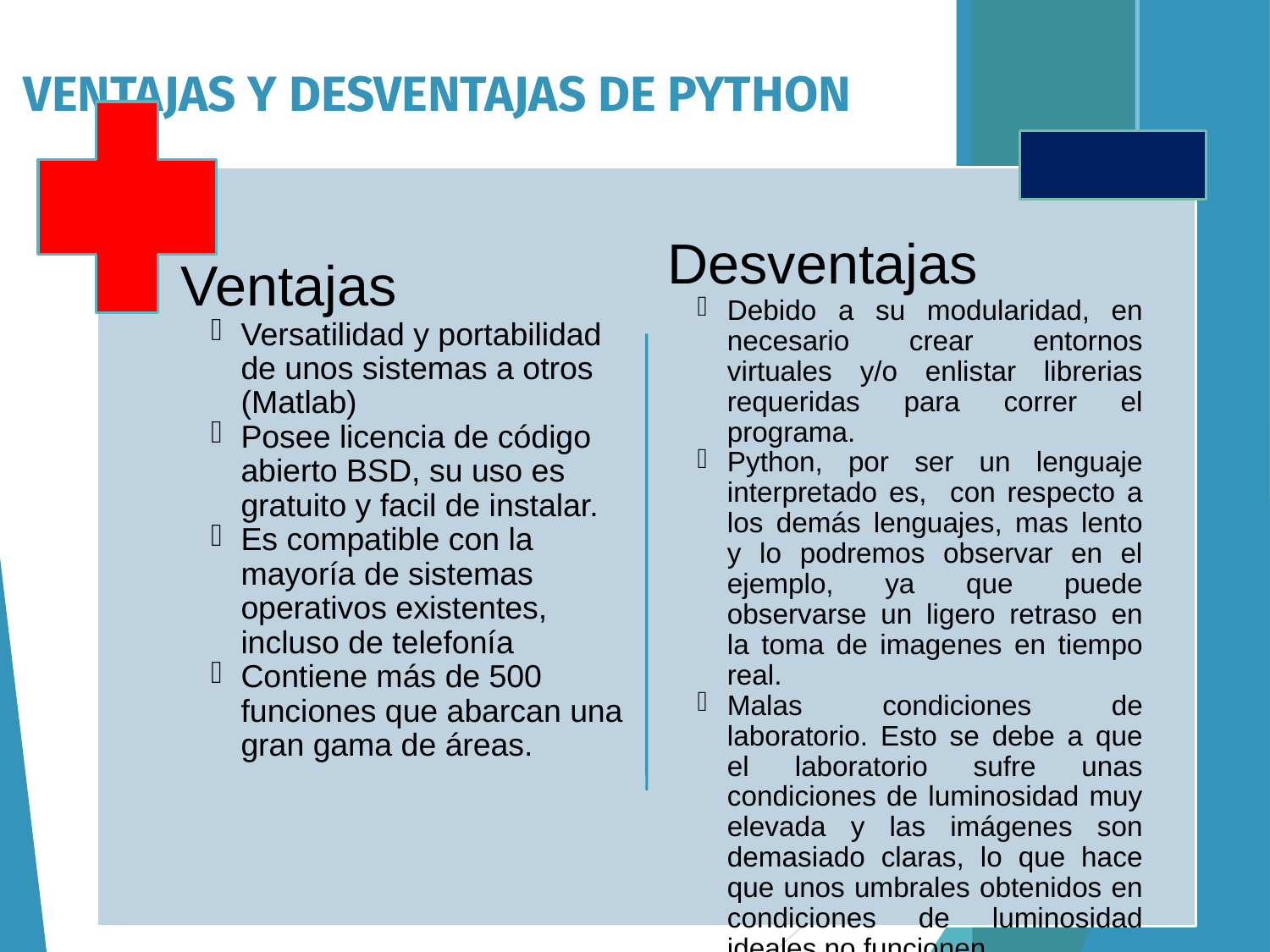

VENTAJAS Y DESVENTAJAS DE PYTHON

Desventajas
Debido a su modularidad, en necesario crear entornos virtuales y/o enlistar librerias requeridas para correr el programa.
Python, por ser un lenguaje interpretado es,  con respecto a los demás lenguajes, mas lento y lo podremos observar en el ejemplo, ya que puede observarse un ligero retraso en la toma de imagenes en tiempo real.
Malas condiciones de laboratorio. Esto se debe a que el laboratorio sufre unas condiciones de luminosidad muy elevada y las imágenes son demasiado claras, lo que hace que unos umbrales obtenidos en condiciones de luminosidad ideales no funcionen.

Ventajas
Versatilidad y portabilidad de unos sistemas a otros (Matlab)
Posee licencia de código abierto BSD, su uso es gratuito y facil de instalar.
Es compatible con la mayoría de sistemas operativos existentes, incluso de telefonía
Contiene más de 500 funciones que abarcan una gran gama de áreas.